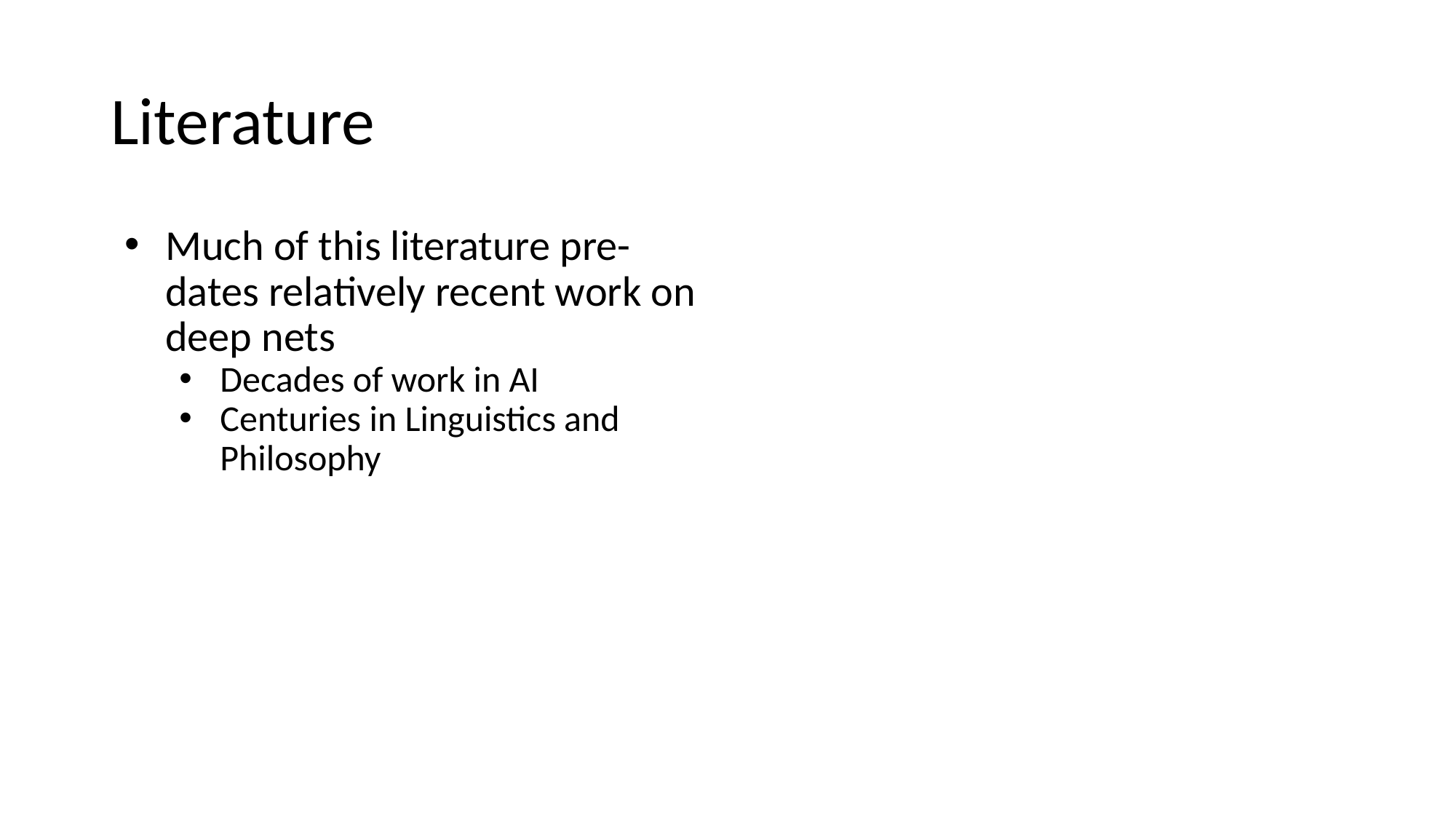

# Literature
Much of this literature pre-dates relatively recent work on deep nets
Decades of work in AI
Centuries in Linguistics and Philosophy